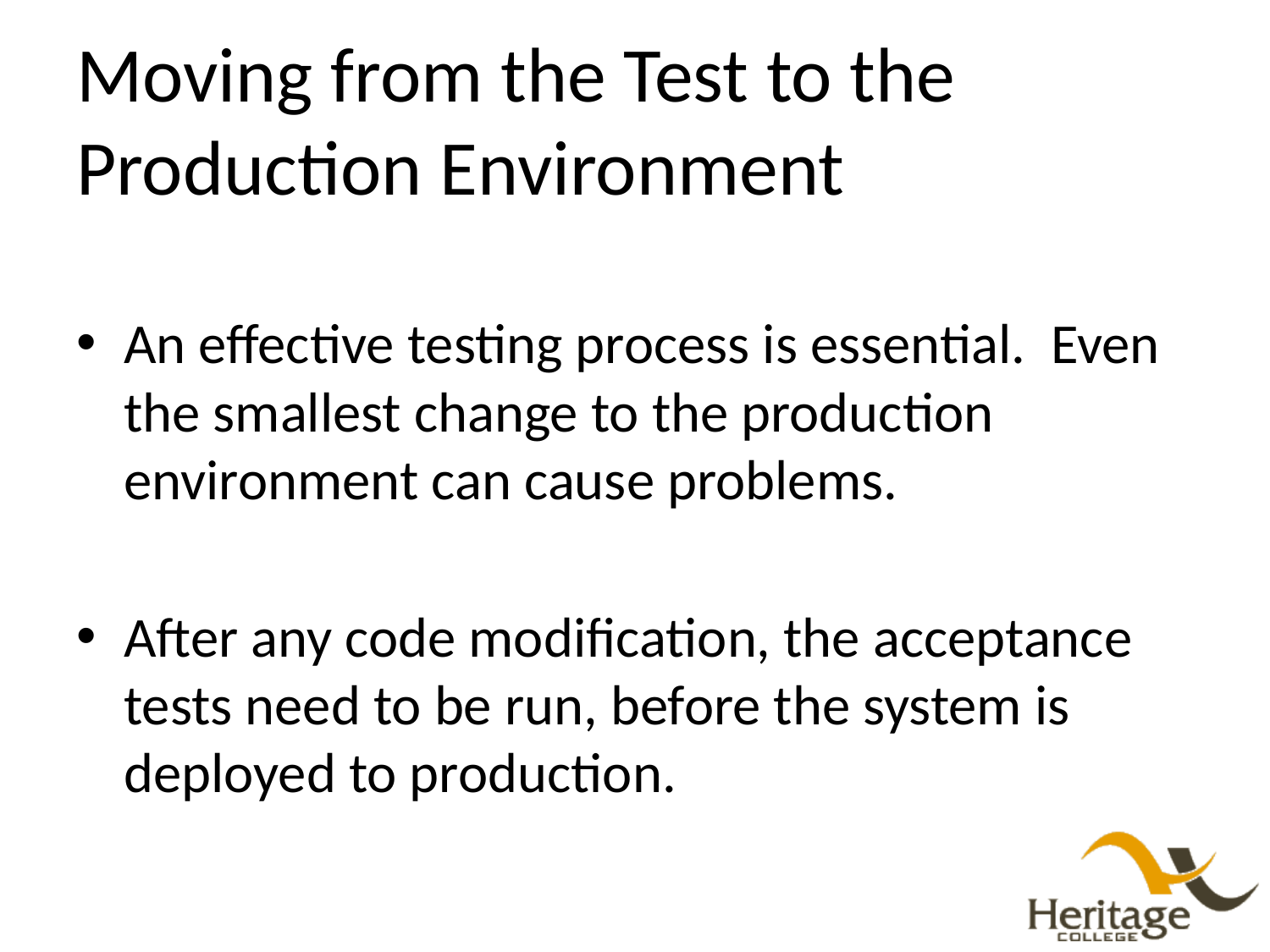

# Moving from the Test to the Production Environment

An effective testing process is essential.  Even the smallest change to the production environment can cause problems.

After any code modification, the acceptance tests need to be run, before the system is deployed to production.